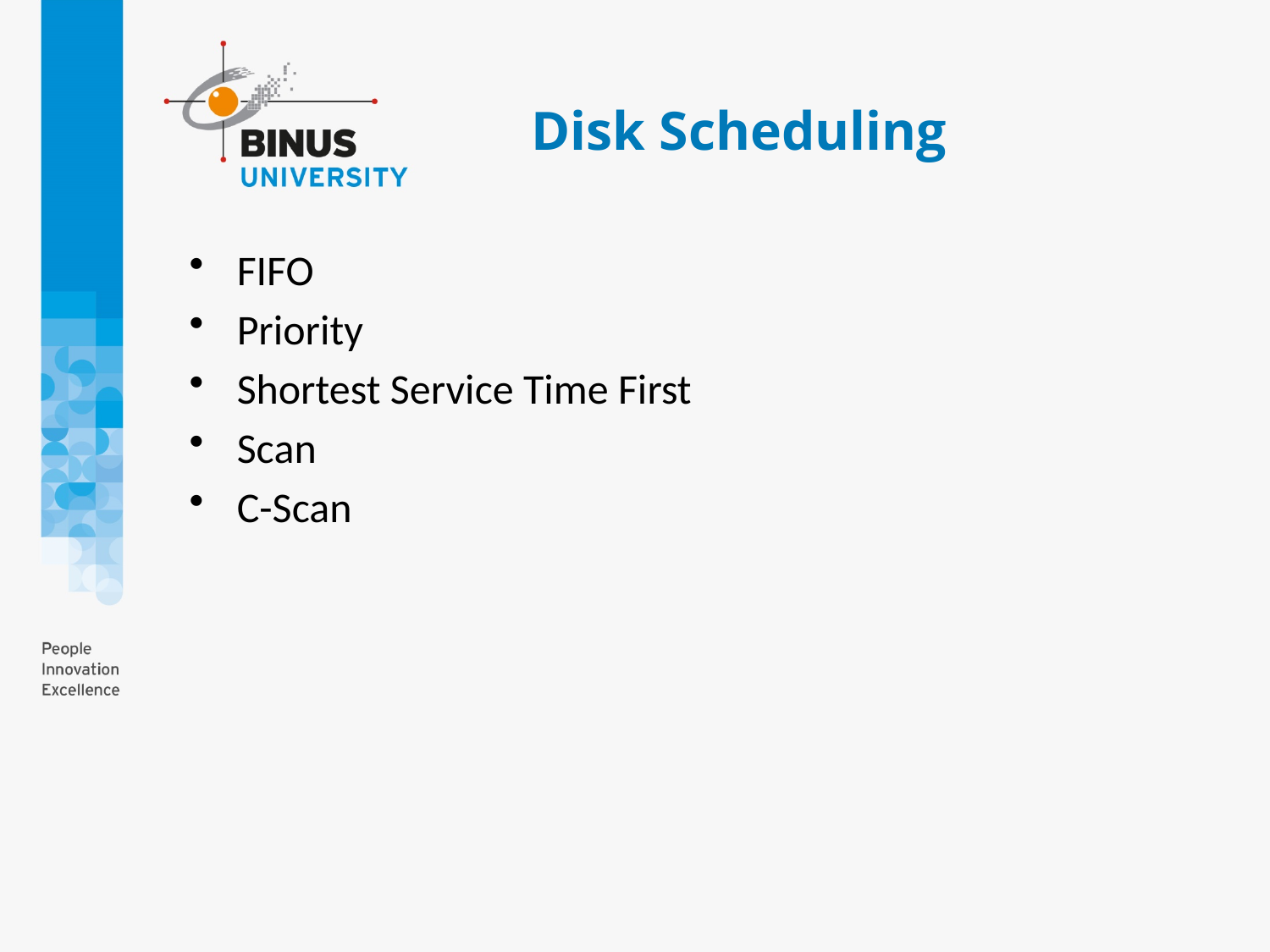

# Disk Scheduling

FIFO
Priority
Shortest Service Time First
Scan
C-Scan